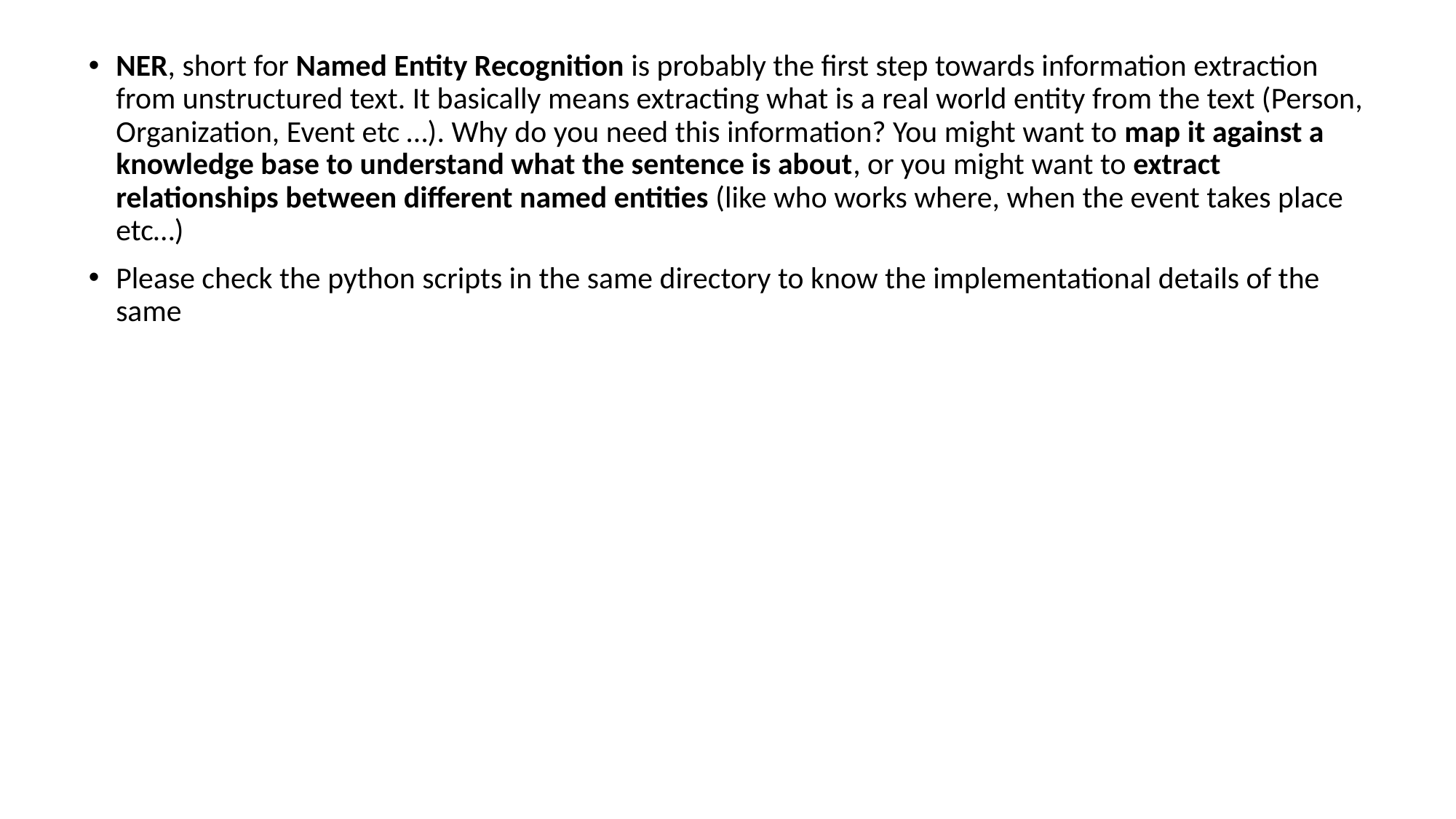

NER, short for Named Entity Recognition is probably the first step towards information extraction from unstructured text. It basically means extracting what is a real world entity from the text (Person, Organization, Event etc …). Why do you need this information? You might want to map it against a knowledge base to understand what the sentence is about, or you might want to extract  relationships between different named entities (like who works where, when the event takes place etc…)
Please check the python scripts in the same directory to know the implementational details of the same